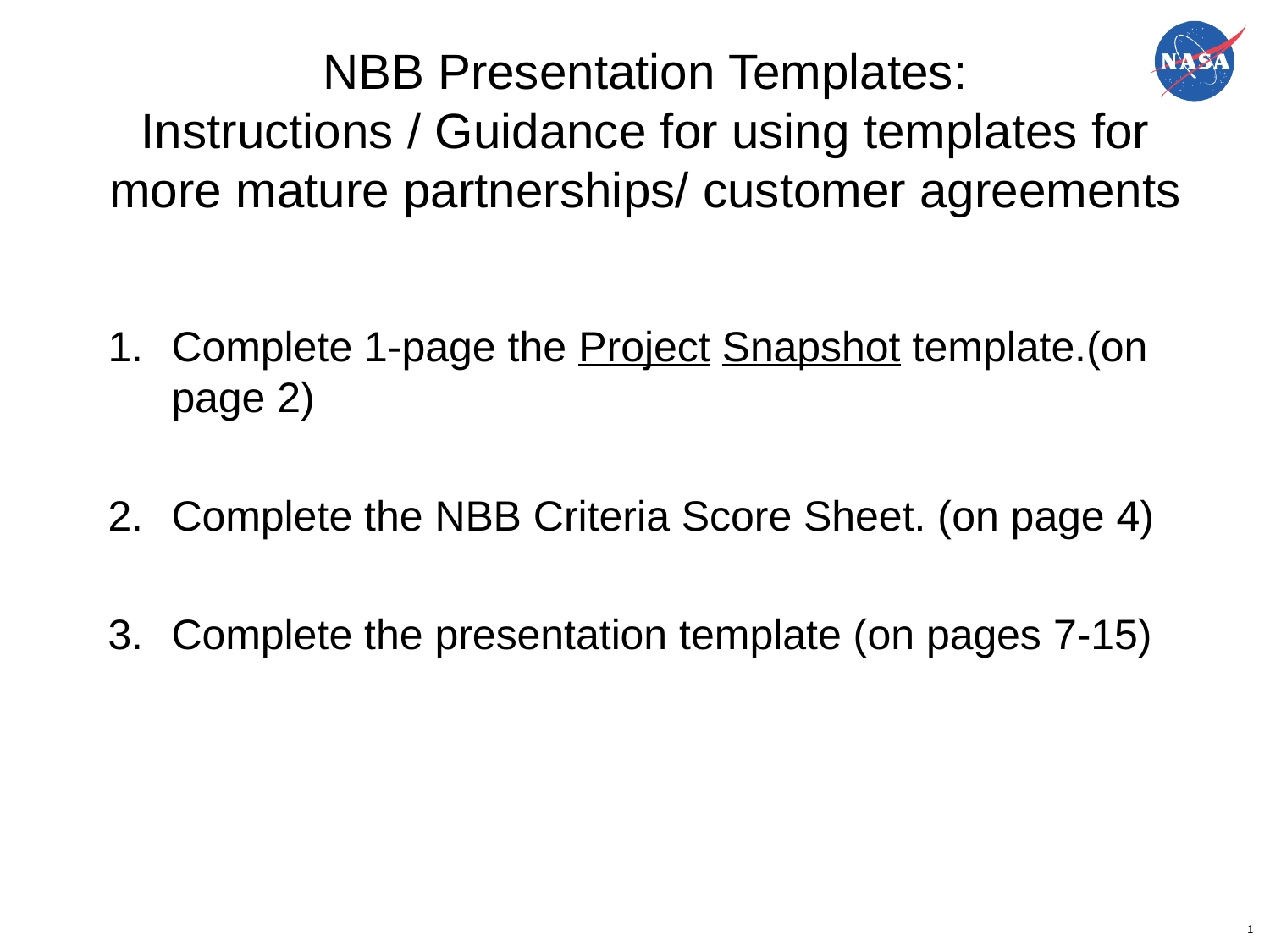

# NBB Presentation Templates: Instructions / Guidance for using templates for more mature partnerships/ customer agreements

Complete 1-page the Project Snapshot template.(on page 2)

Complete the NBB Criteria Score Sheet. (on page 4)

Complete the presentation template (on pages 7-15)
1